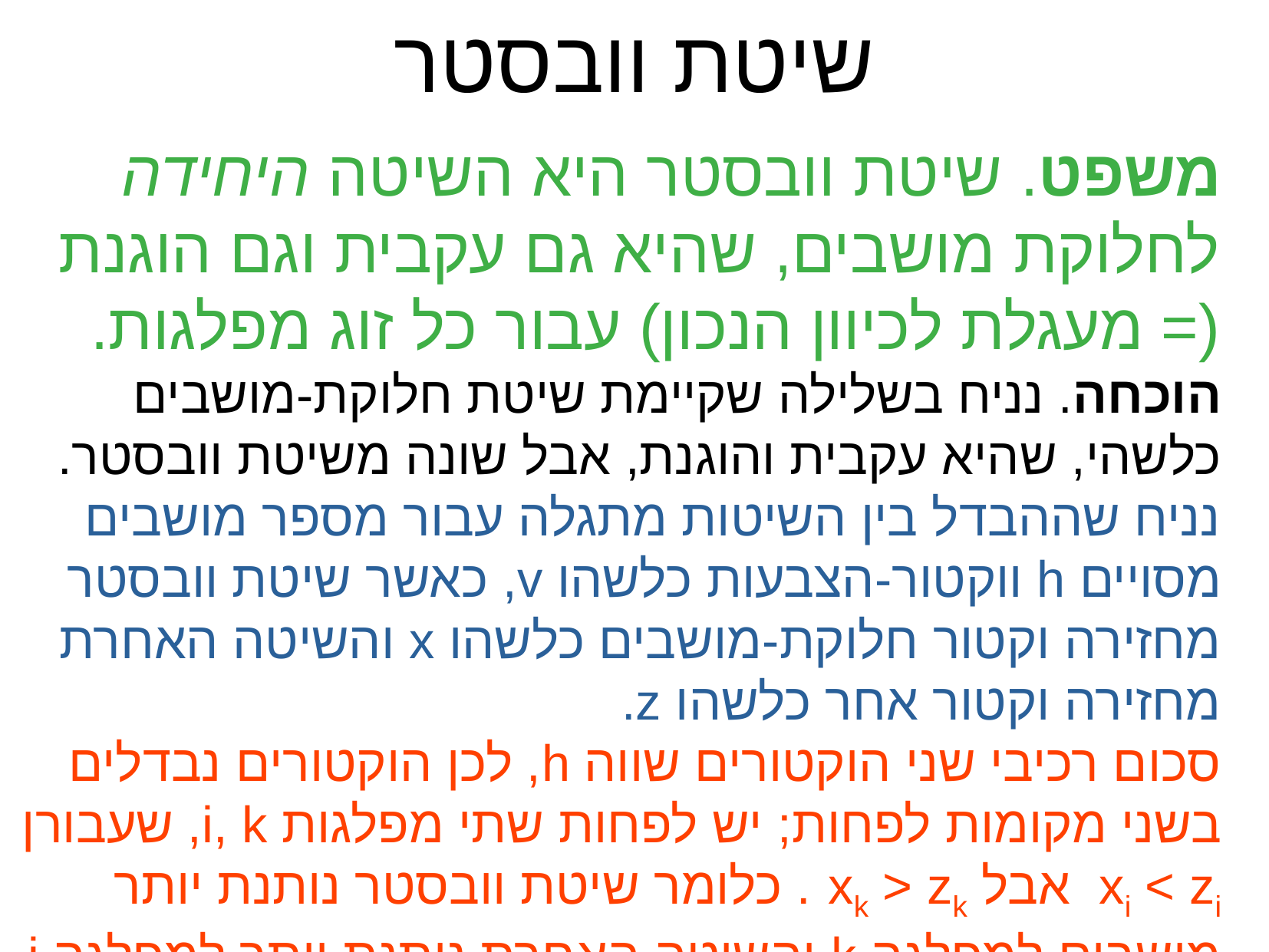

שיטת וובסטר
משפט. שיטת וובסטר היא השיטה היחידה לחלוקת מושבים, שהיא גם עקבית וגם הוגנת (= מעגלת לכיוון הנכון) עבור כל זוג מפלגות.
הוכחה. נניח בשלילה שקיימת שיטת חלוקת-מושבים כלשהי, שהיא עקבית והוגנת, אבל שונה משיטת וובסטר.
נניח שההבדל בין השיטות מתגלה עבור מספר מושבים מסויים h ווקטור-הצבעות כלשהו v, כאשר שיטת וובסטר מחזירה וקטור חלוקת-מושבים כלשהו x והשיטה האחרת מחזירה וקטור אחר כלשהו z.
סכום רכיבי שני הוקטורים שווה h, לכן הוקטורים נבדלים  בשני מקומות לפחות; יש לפחות שתי מפלגות i, k, שעבורן xi < zi  אבל xk > zk  . כלומר שיטת וובסטר נותנת יותר מושבים למפלגה k והשיטה האחרת נותנת יותר למפלגה i.